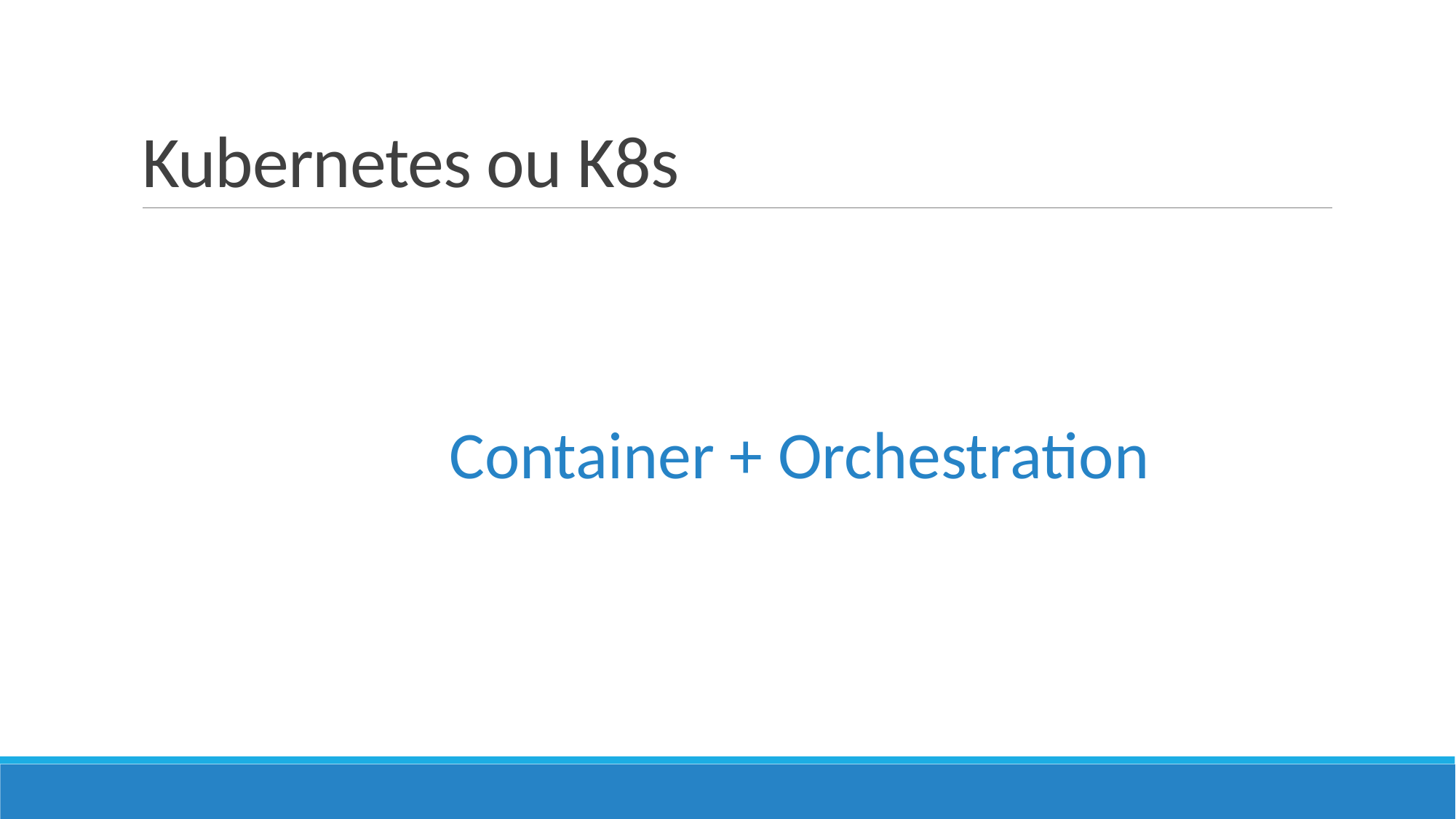

# Kubernetes ou K8s
Container + Orchestration